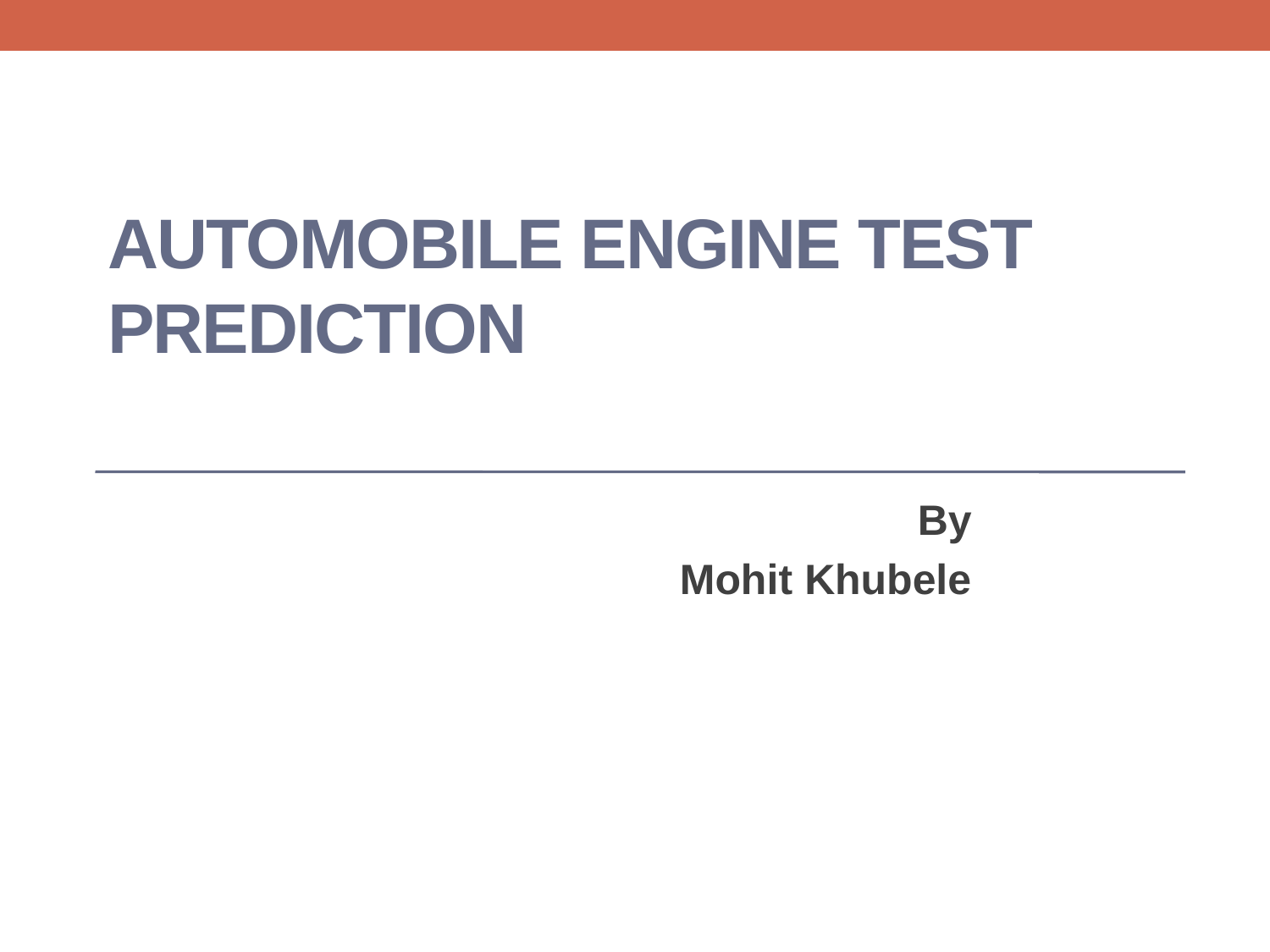

# Automobile Engine Test Prediction
By
Mohit Khubele